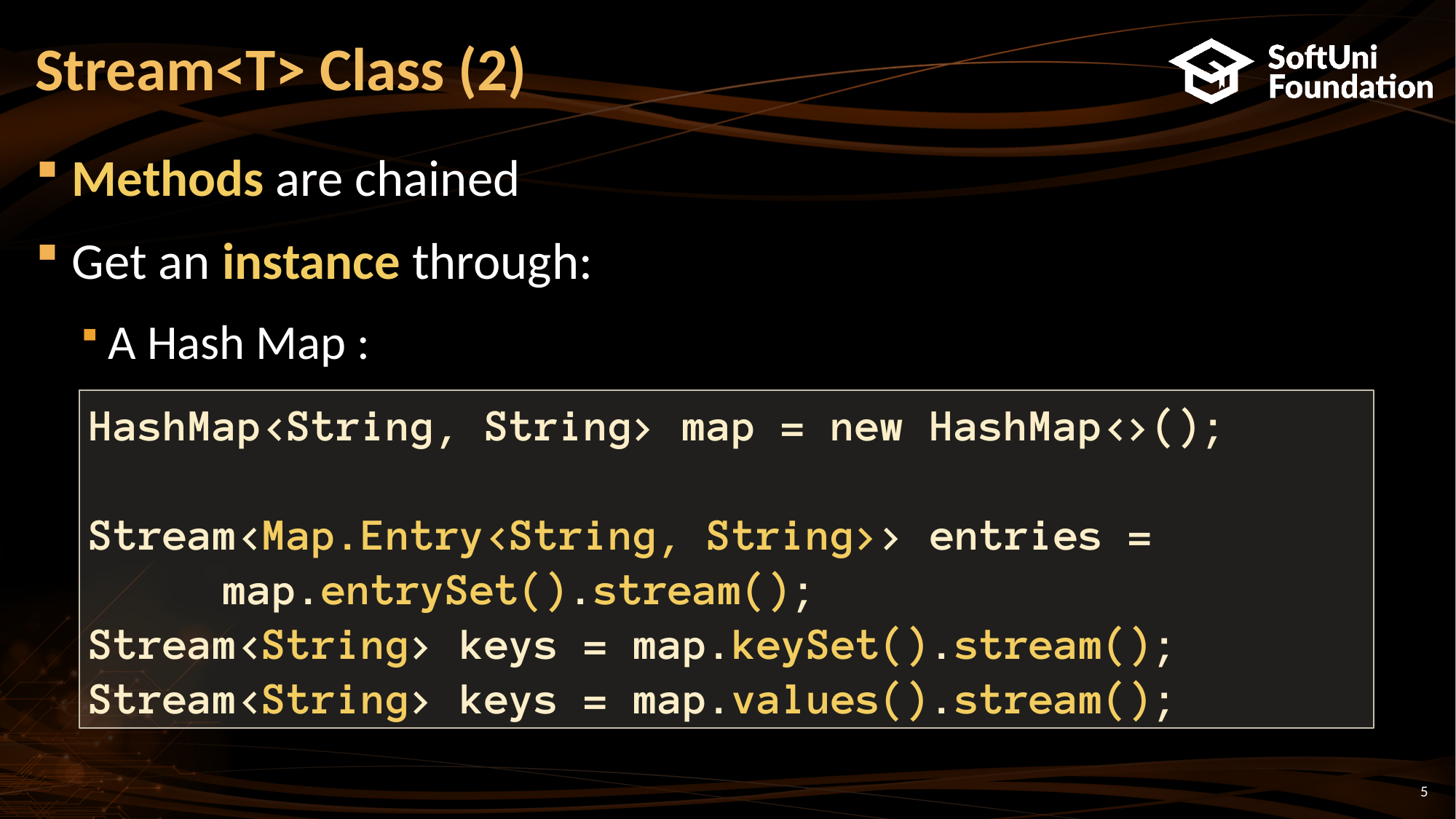

# Stream<T> Class (2)
Methods are chained
Get an instance through:
A Hash Map :
HashMap<String, String> map = new HashMap<>();

Stream<Map.Entry<String, String>> entries =
	 map.entrySet().stream();
Stream<String> keys = map.keySet().stream();
Stream<String> keys = map.values().stream();
5